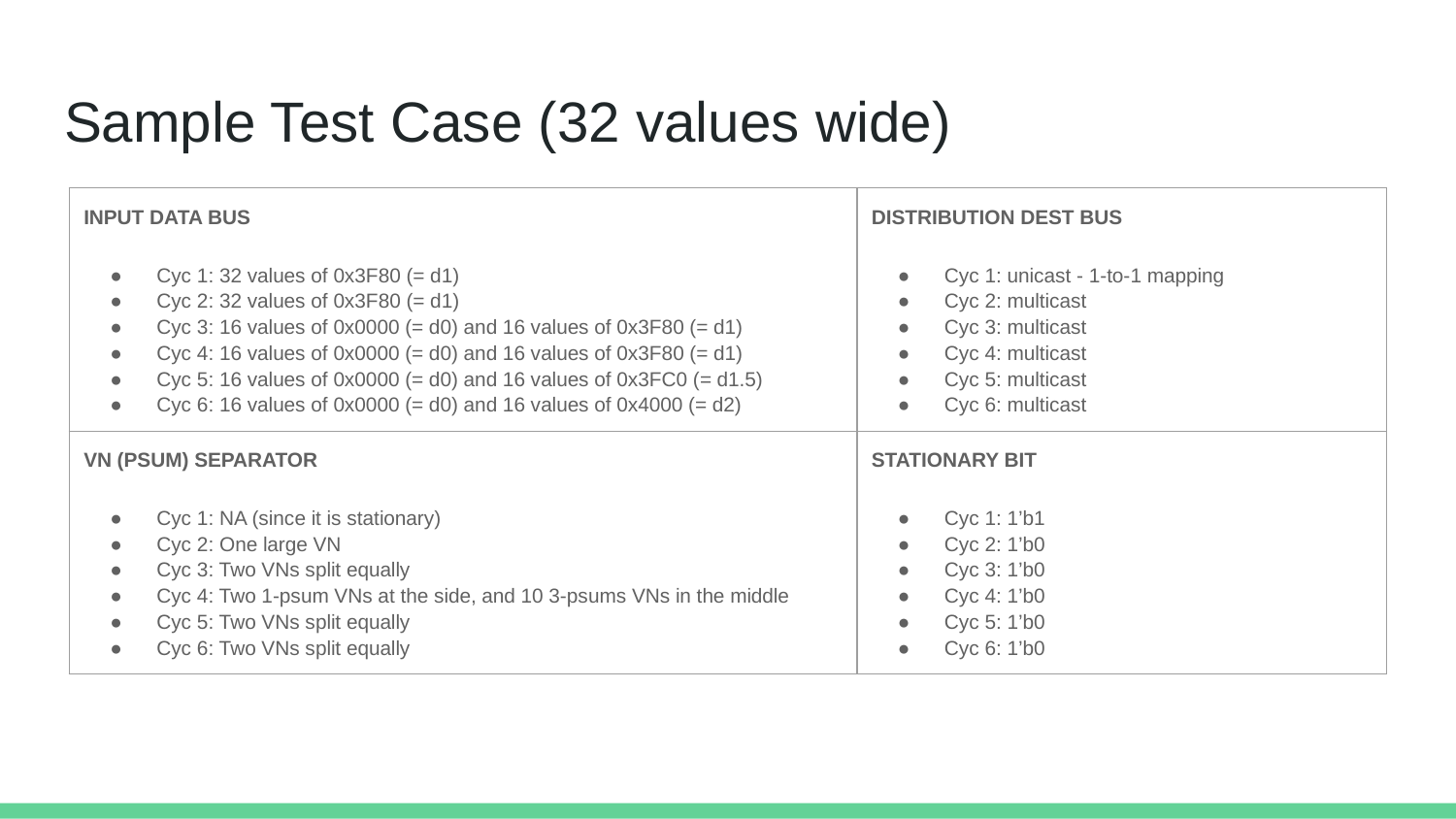

# Sample Test Case (32 values wide)
| INPUT DATA BUS Cyc 1: 32 values of 0x3F80 (= d1) Cyc 2: 32 values of 0x3F80 (= d1) Cyc 3: 16 values of 0x0000 (= d0) and 16 values of 0x3F80 (= d1) Cyc 4: 16 values of 0x0000 (= d0) and 16 values of 0x3F80 (= d1) Cyc 5: 16 values of 0x0000 (= d0) and 16 values of 0x3FC0 (= d1.5) Cyc 6: 16 values of 0x0000 (= d0) and 16 values of 0x4000 (= d2) | DISTRIBUTION DEST BUS Cyc 1: unicast - 1-to-1 mapping Cyc 2: multicast Cyc 3: multicast Cyc 4: multicast Cyc 5: multicast Cyc 6: multicast |
| --- | --- |
| VN (PSUM) SEPARATOR Cyc 1: NA (since it is stationary) Cyc 2: One large VN Cyc 3: Two VNs split equally Cyc 4: Two 1-psum VNs at the side, and 10 3-psums VNs in the middle Cyc 5: Two VNs split equally Cyc 6: Two VNs split equally | STATIONARY BIT Cyc 1: 1’b1 Cyc 2: 1’b0 Cyc 3: 1’b0 Cyc 4: 1’b0 Cyc 5: 1’b0 Cyc 6: 1’b0 |